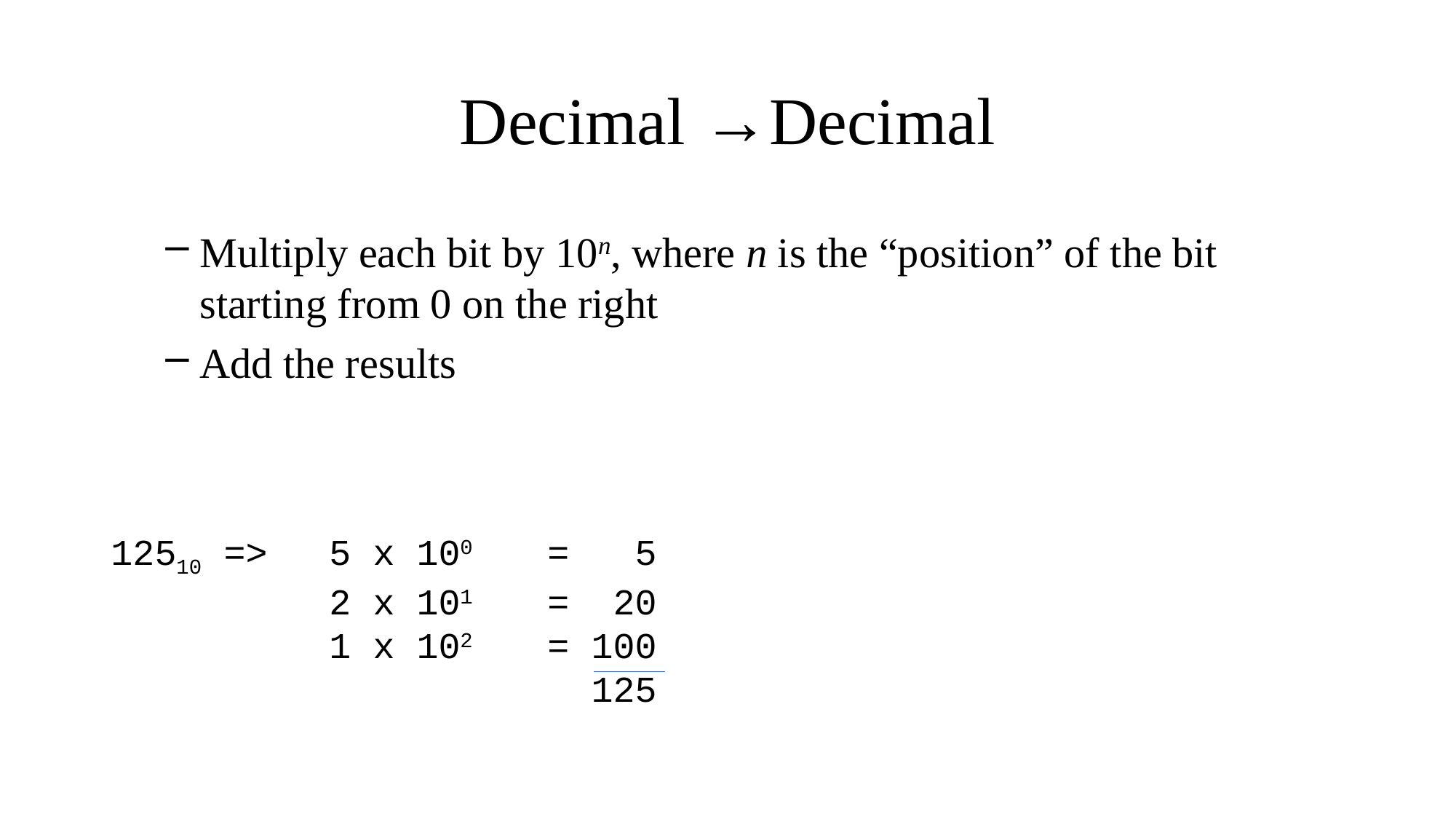

# Decimal →Decimal
Multiply each bit by 10n, where n is the “position” of the bit starting from 0 on the right
Add the results

12510 =>	5 x 100	=   5
		2 x 101	=  20
		1 x 102	= 100
				  125